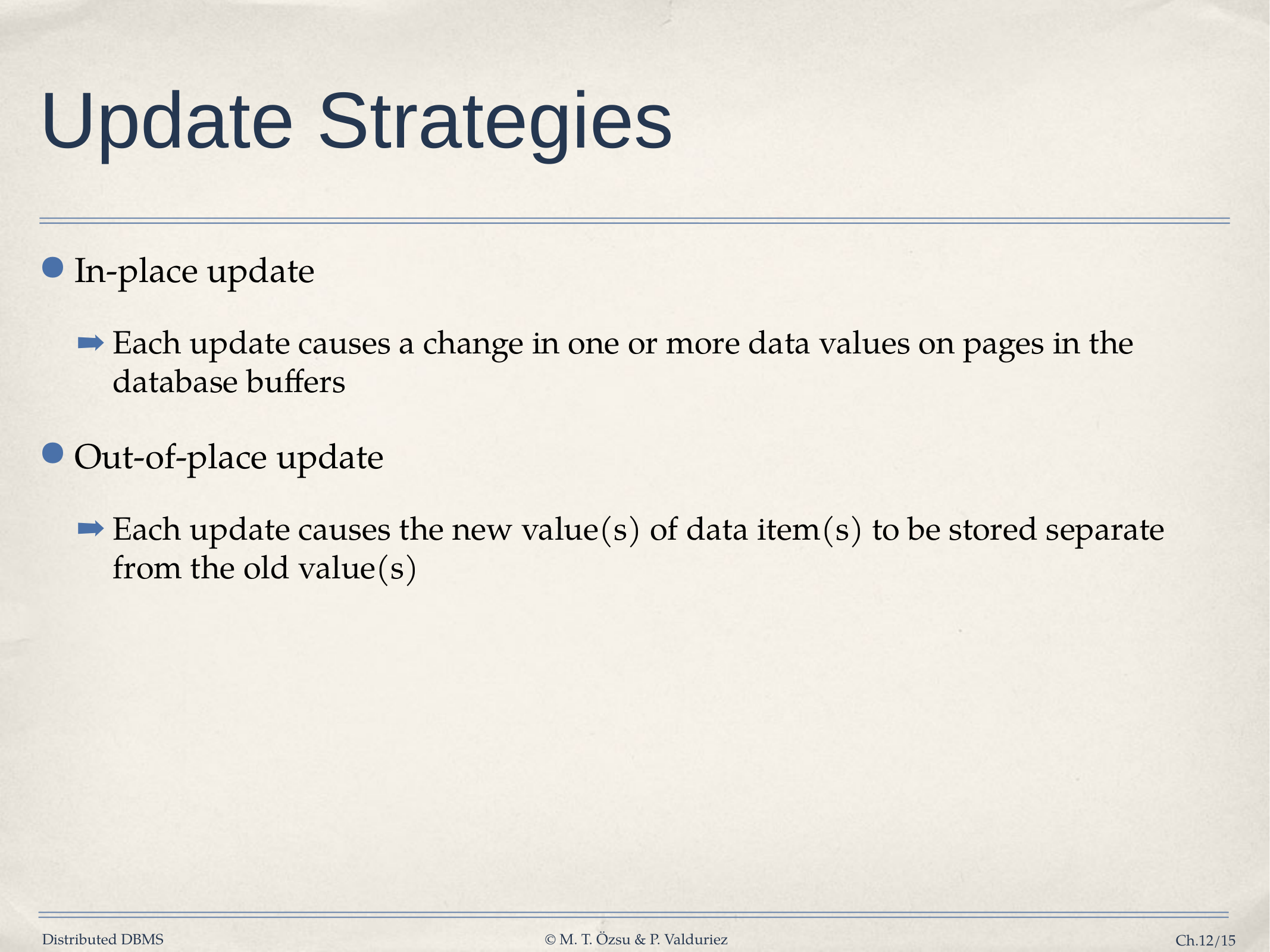

# Update Strategies
In-place update
Each update causes a change in one or more data values on pages in the database buffers
Out-of-place update
Each update causes the new value(s) of data item(s) to be stored separate from the old value(s)